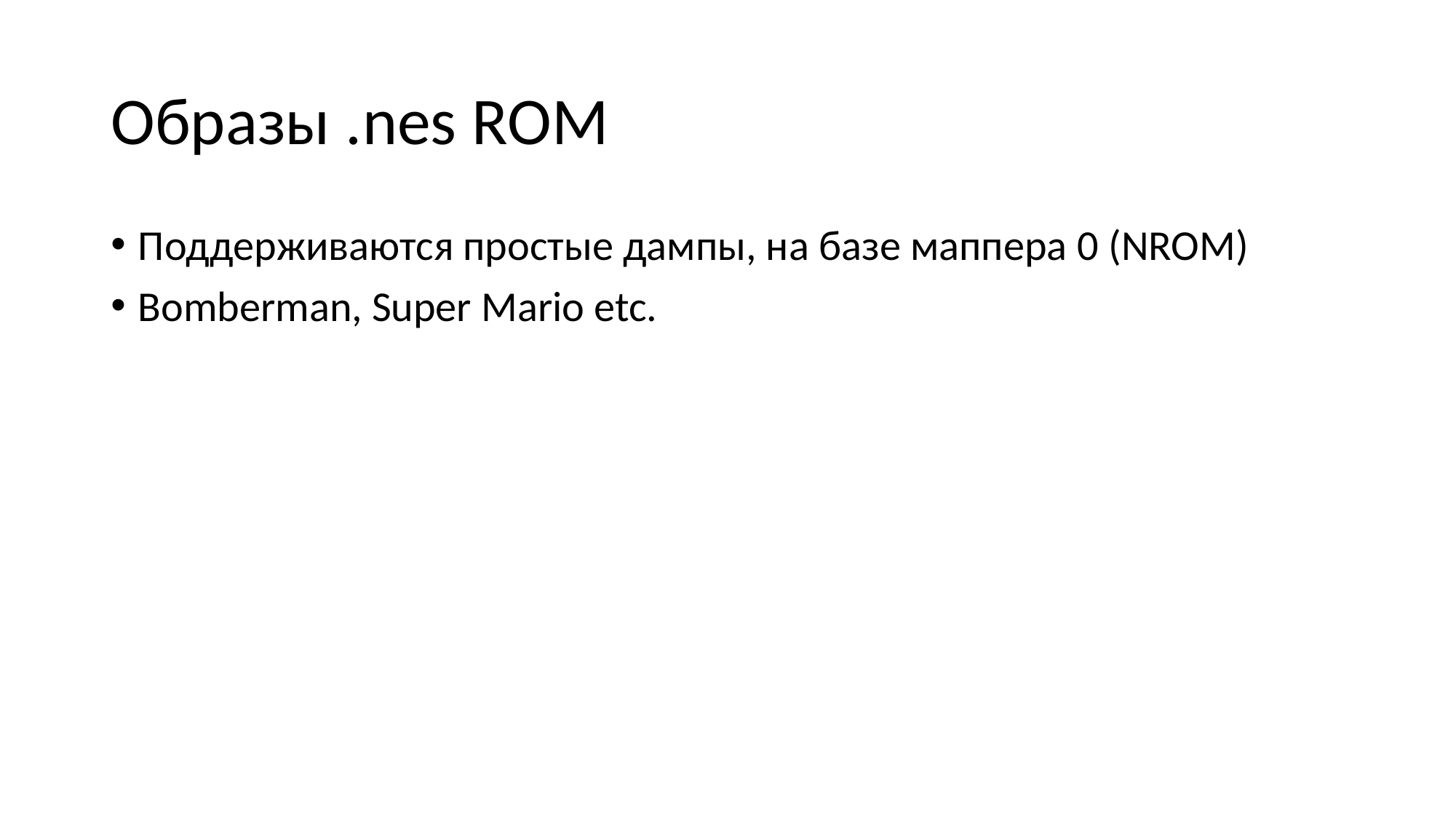

# Образы .nes ROM
Поддерживаются простые дампы, на базе маппера 0 (NROM)
Bomberman, Super Mario etc.